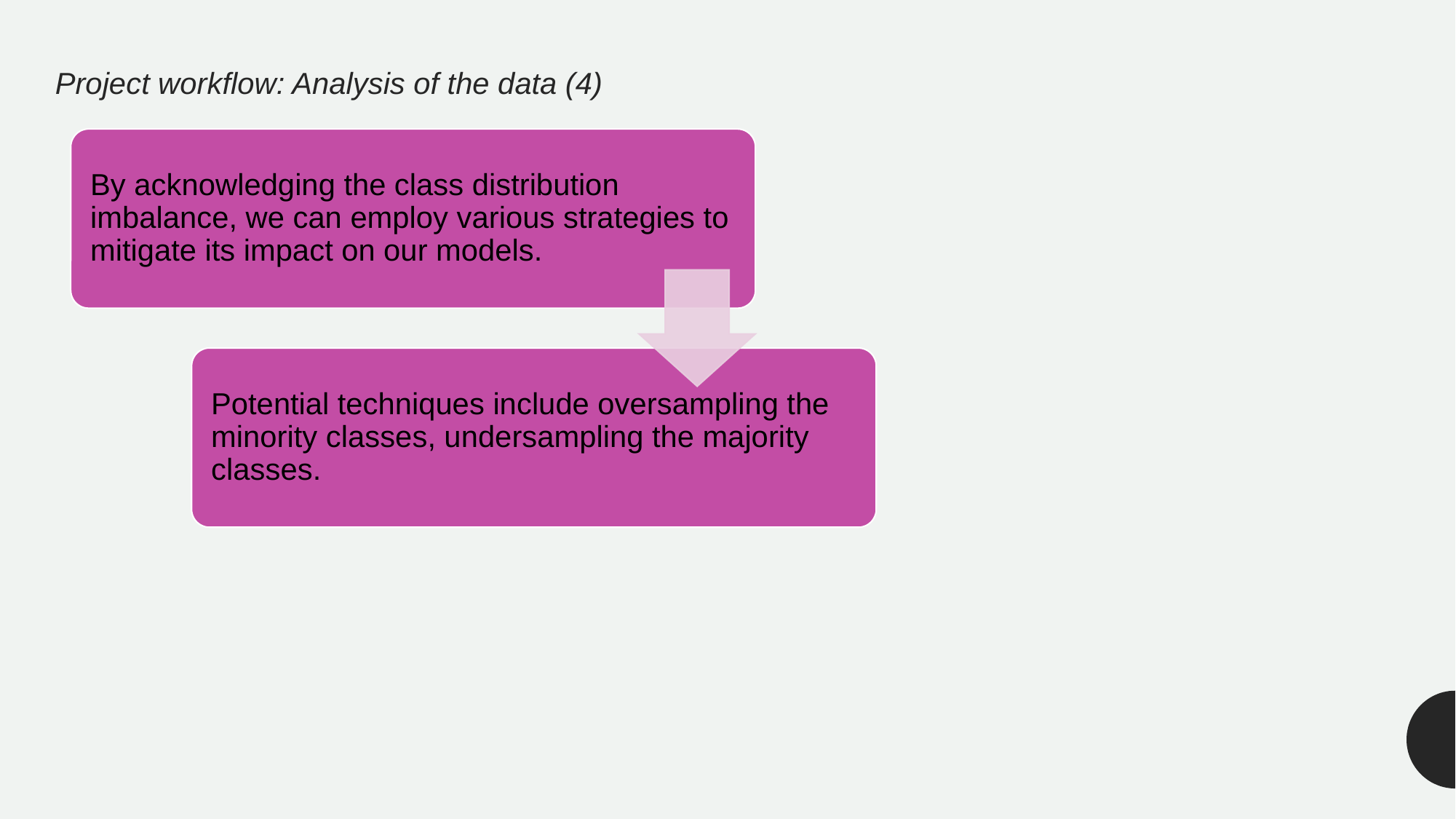

Project workflow: Analysis of the data (4)
By acknowledging the class distribution imbalance, we can employ various strategies to mitigate its impact on our models.
Potential techniques include oversampling the minority classes, undersampling the majority classes.